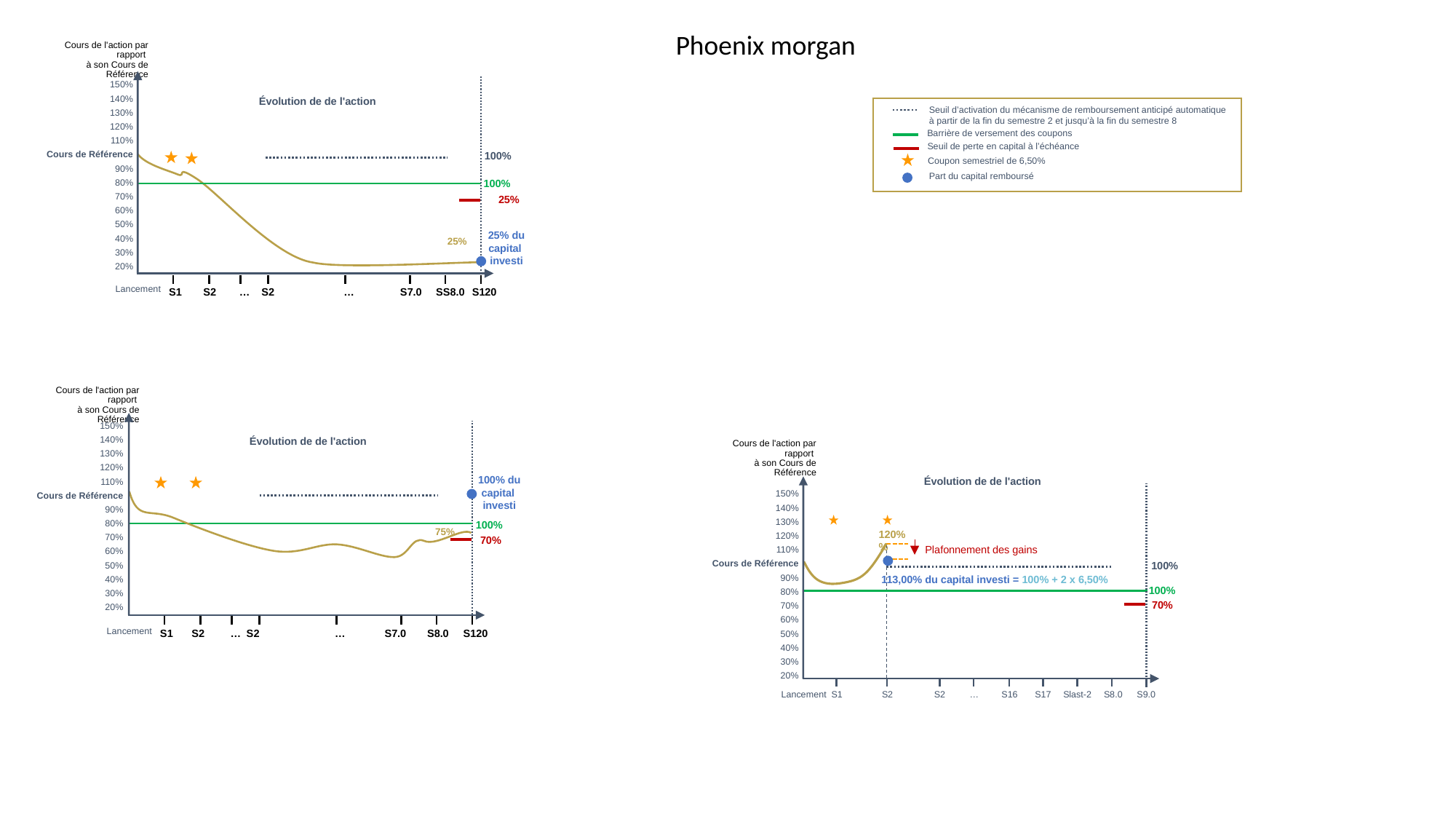

Phoenix morgan
Cours de l'action par rapport
à son Cours de Référence

150%
140%
130%
120%
110%
Cours de Référence
90%
 80%
70%
60%
50%
40%
30%
20%
Évolution de de l'action
Seuil d’activation du mécanisme de remboursement anticipé automatique à partir de la fin du semestre 2 et jusqu’à la fin du semestre 8

Barrière de versement des coupons
Seuil de perte en capital à l’échéance
100%
Coupon semestriel de 6,50%

Part du capital remboursé

100%
25%
25% du capital
investi
 25%

Lancement
S1
S2
…
S2
…
S7.0
SS8.0

S120
Cours de l'action par rapport
à son Cours de Référence

150%
140%
130%
120%
110%
Cours de Référence
90%
 80%
70%
60%
50%
40%
30%
20%
Évolution de de l'action
Cours de l'action par rapport
à son Cours de Référence

100% du capital
investi
Évolution de de l'action

150%
140%
130%
120%
110%
Cours de Référence
90%
 80%
70%
60%
50%
40%
30%
20%

100%

 75%
120%
%
 70%
Plafonnement des gains

100%

113,00% du capital investi = 100% + 2 x 6,50%
100%
70%
Lancement
S1
S2
…
S2
…
S7.0
S8.0
S120
S2
S1
S2
…
S16
S17
Slast-2
S9.0
S8.0
Lancement